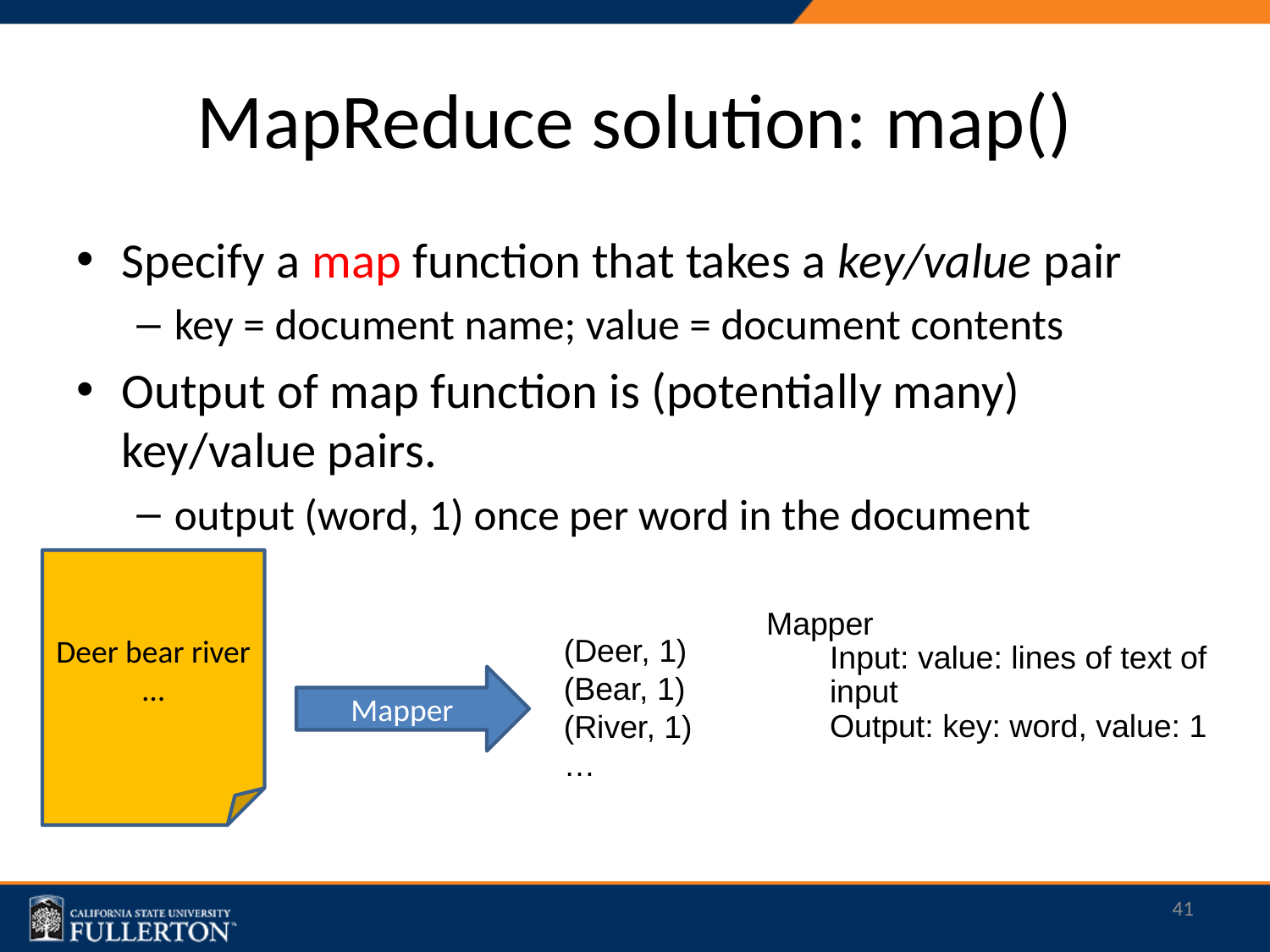

# MapReduce solution: map()
Specify a map function that takes a key/value pair
key = document name; value = document contents
Output of map function is (potentially many) key/value pairs.
output (word, 1) once per word in the document

Deer bear river …
Mapper
Input: value: lines of text of input
Output: key: word, value: 1

(Deer, 1)
(Bear, 1)
(River, 1)
…
Mapper
41